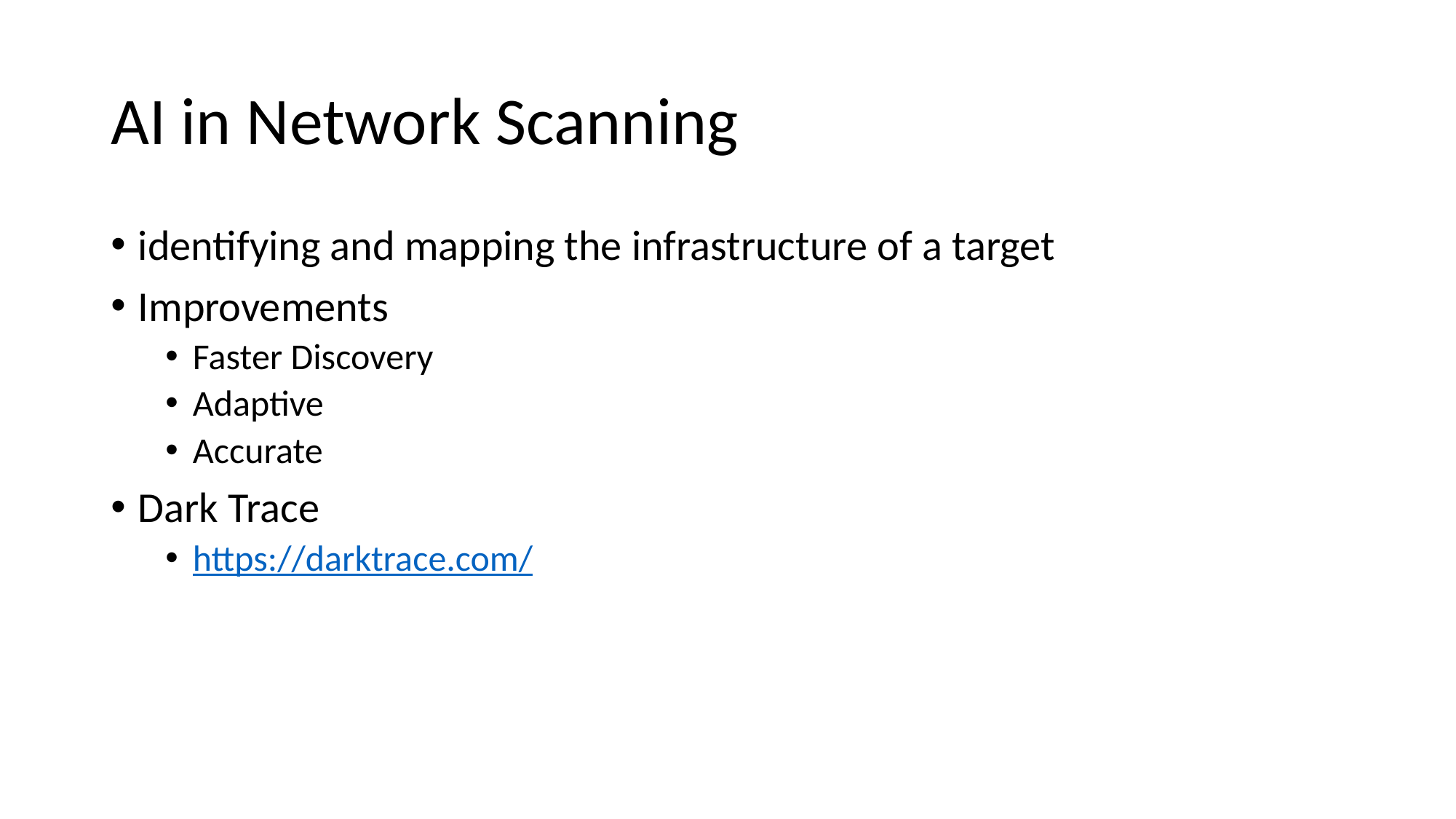

# AI in Network Scanning
identifying and mapping the infrastructure of a target
Improvements
Faster Discovery
Adaptive
Accurate
Dark Trace
https://darktrace.com/